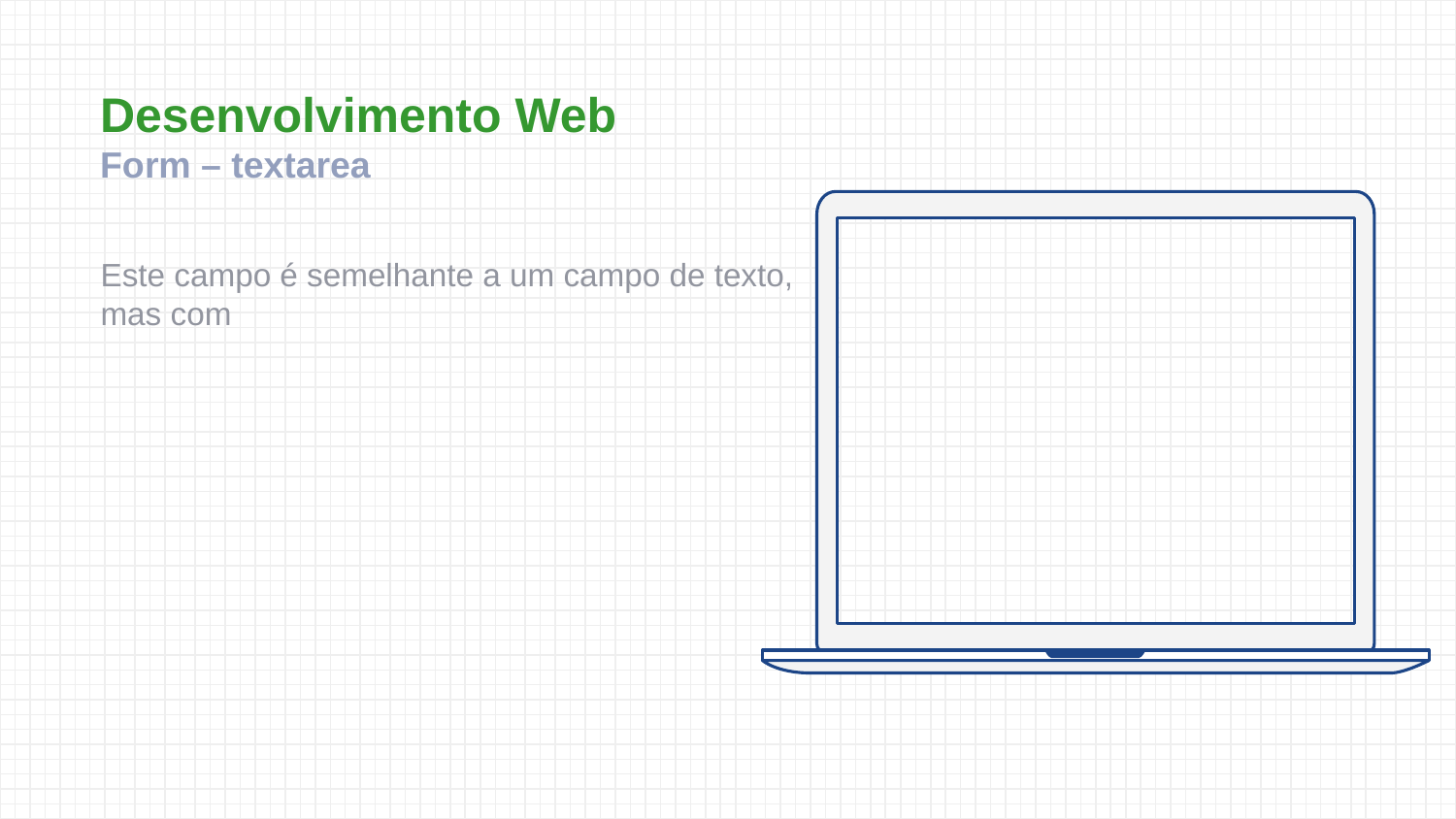

Desenvolvimento Web
Form – textarea

Este campo é semelhante a um campo de texto, mas com